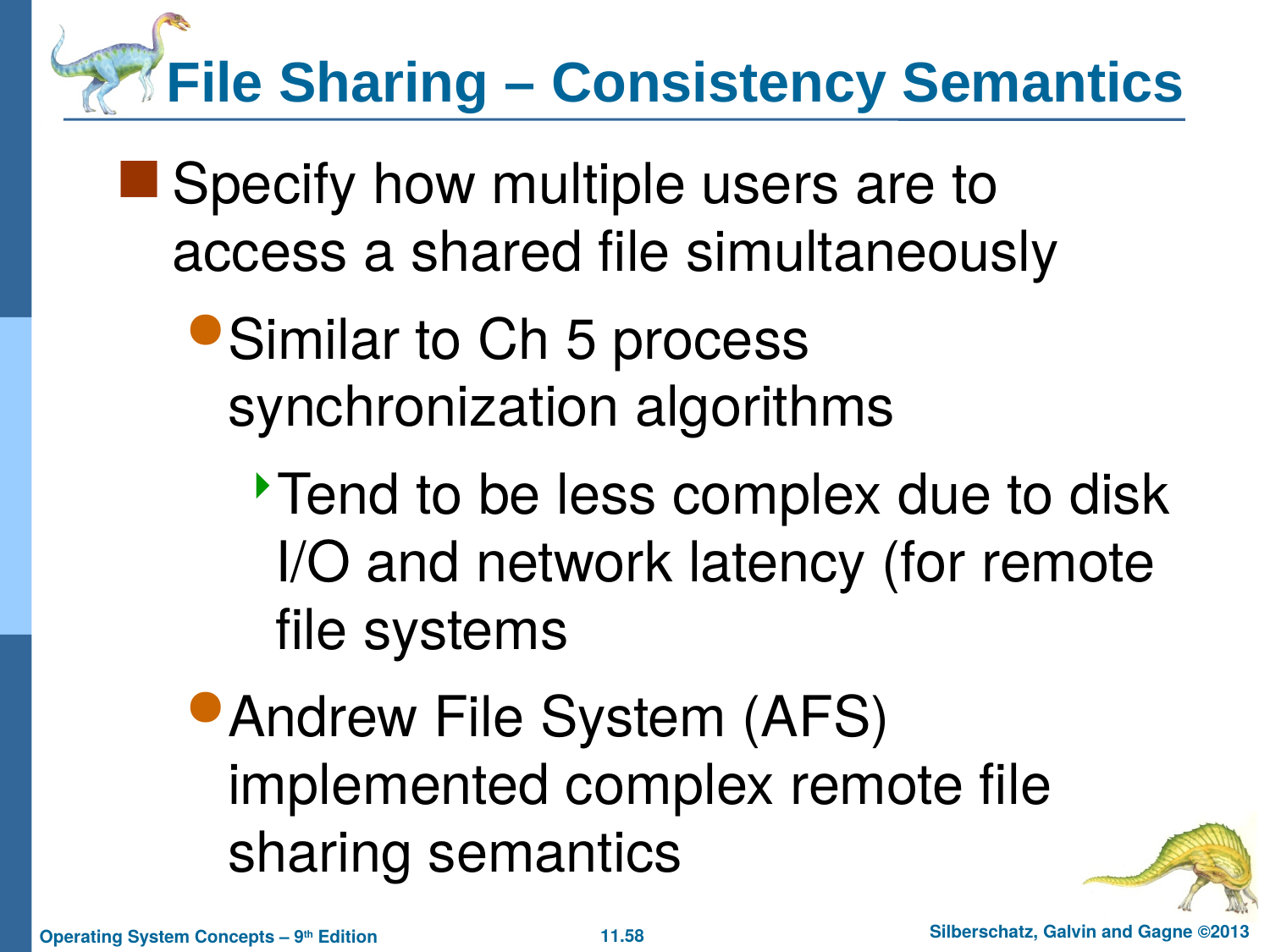

# File Sharing – Consistency Semantics
Specify how multiple users are to access a shared file simultaneously
Similar to Ch 5 process synchronization algorithms
Tend to be less complex due to disk I/O and network latency (for remote file systems
Andrew File System (AFS) implemented complex remote file sharing semantics